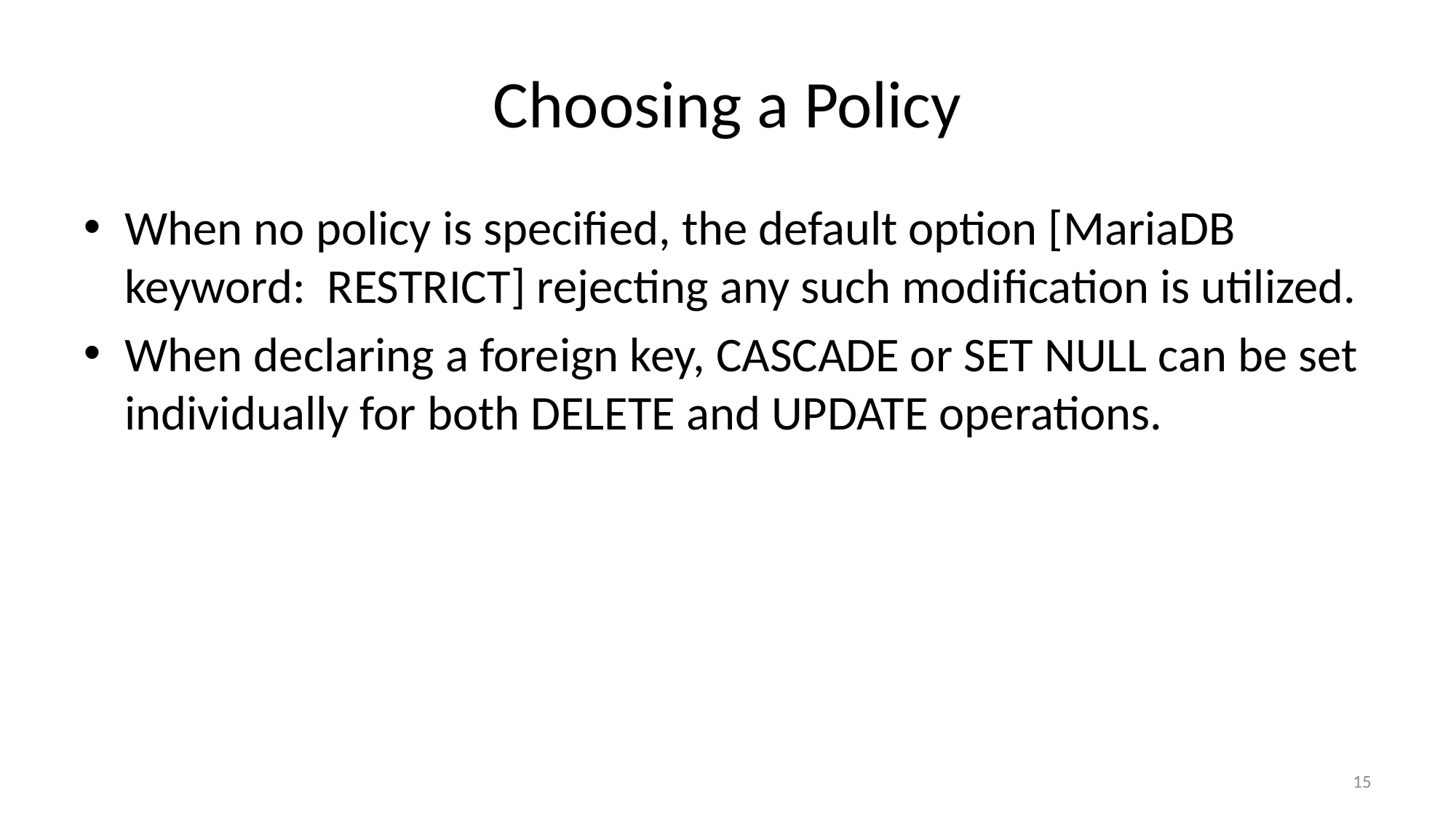

# Choosing a Policy
When no policy is specified, the default option [MariaDB keyword:  RESTRICT] rejecting any such modification is utilized.
When declaring a foreign key, CASCADE or SET NULL can be set individually for both DELETE and UPDATE operations.

15